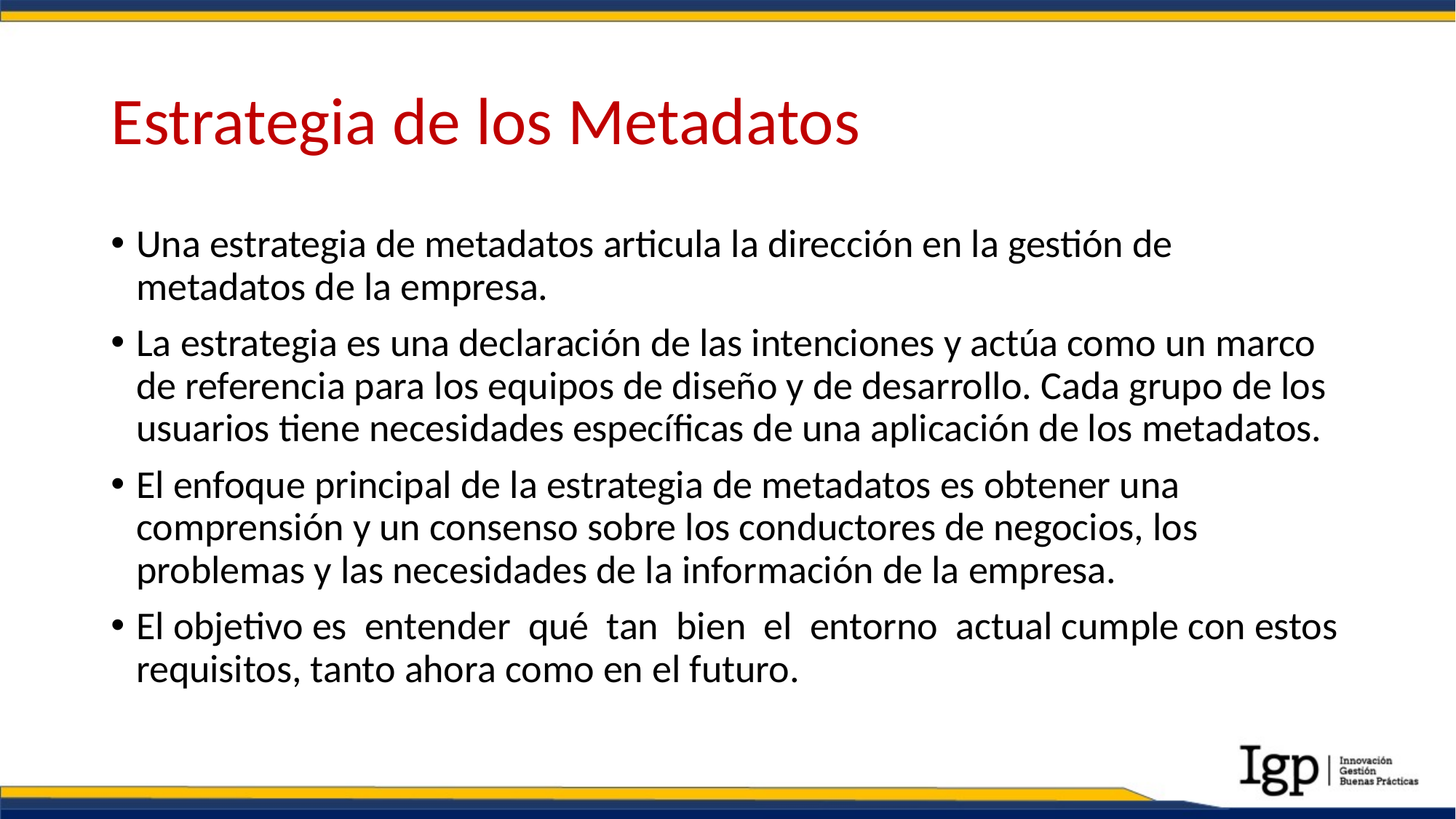

# Estrategia de los Metadatos
Una estrategia de metadatos articula la dirección en la gestión de metadatos de la empresa.
La estrategia es una declaración de las intenciones y actúa como un marco de referencia para los equipos de diseño y de desarrollo. Cada grupo de los usuarios tiene necesidades específicas de una aplicación de los metadatos.
El enfoque principal de la estrategia de metadatos es obtener una comprensión y un consenso sobre los conductores de negocios, los problemas y las necesidades de la información de la empresa.
El objetivo es  entender  qué  tan  bien  el  entorno  actual cumple con estos requisitos, tanto ahora como en el futuro.